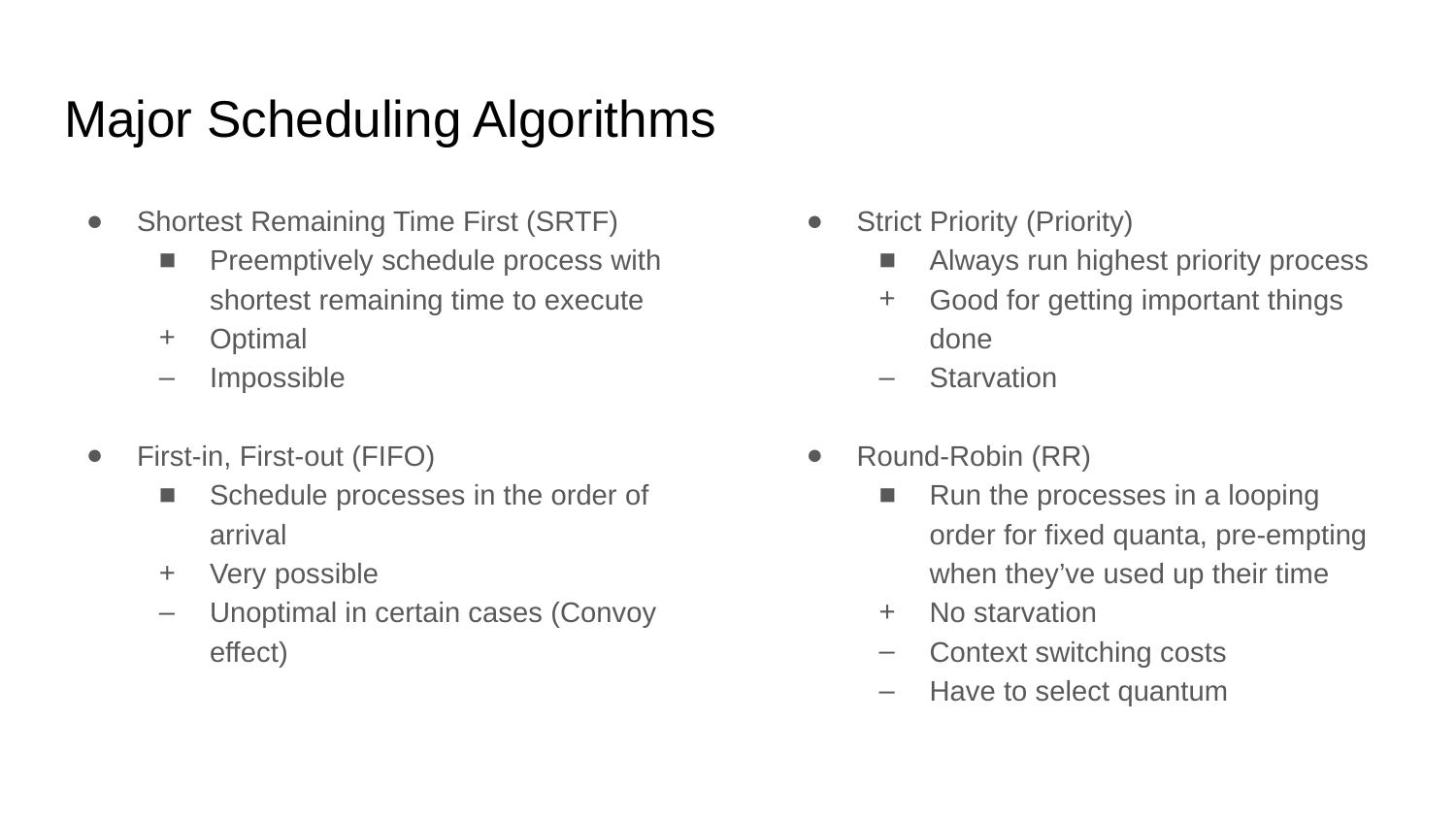

# Major Scheduling Algorithms
Shortest Remaining Time First (SRTF)
Preemptively schedule process with shortest remaining time to execute
Optimal
Impossible
First-in, First-out (FIFO)
Schedule processes in the order of arrival
Very possible
Unoptimal in certain cases (Convoy effect)

Strict Priority (Priority)
Always run highest priority process
Good for getting important things done
Starvation
Round-Robin (RR)
Run the processes in a looping order for fixed quanta, pre-empting when they’ve used up their time
No starvation
Context switching costs
Have to select quantum